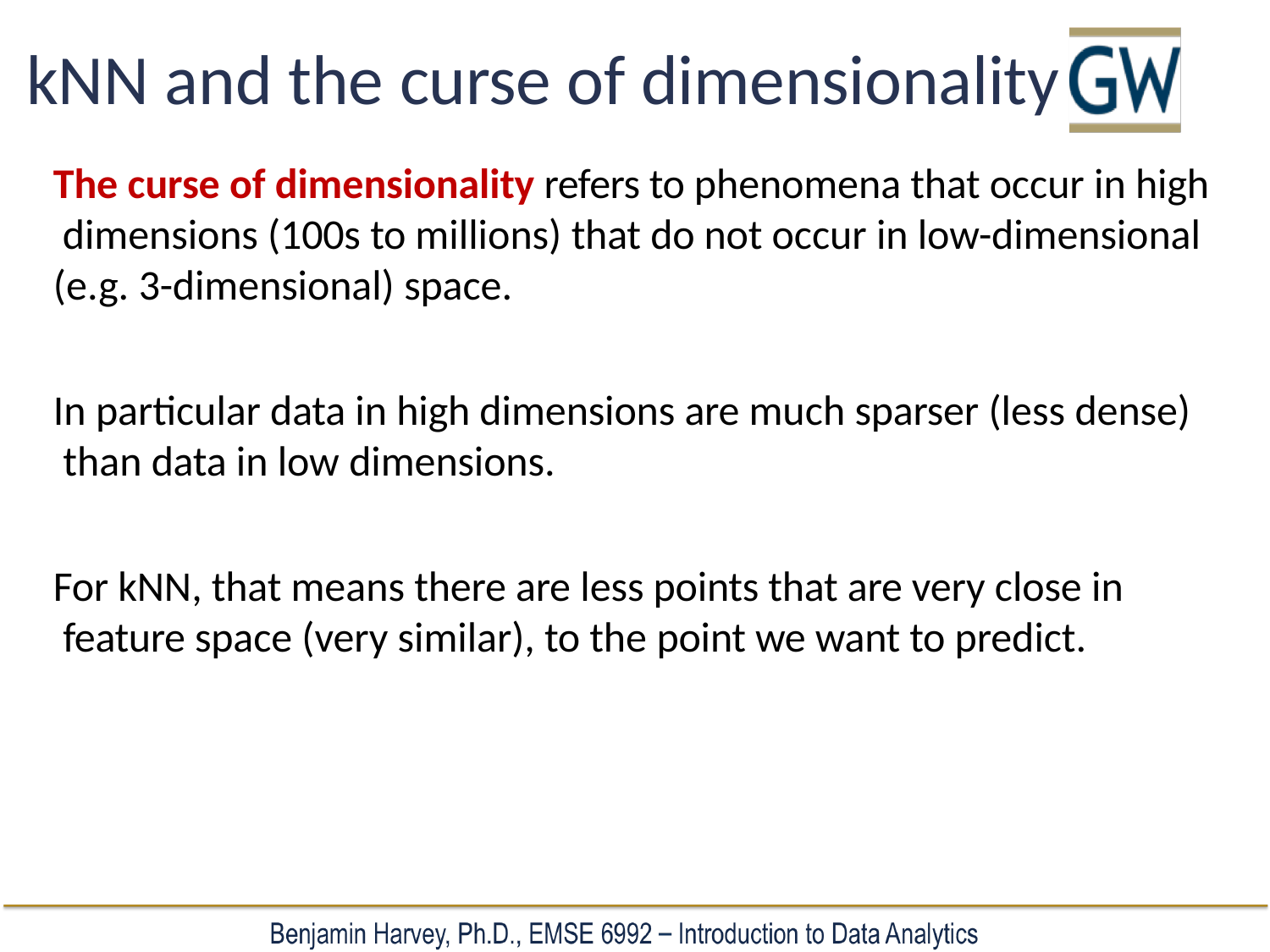

# kNN and the curse of dimensionality
The curse of dimensionality refers to phenomena that occur in high  dimensions (100s to millions) that do not occur in low-dimensional  (e.g. 3-dimensional) space.

In particular data in high dimensions are much sparser (less dense)  than data in low dimensions.

For kNN, that means there are less points that are very close in  feature space (very similar), to the point we want to predict.